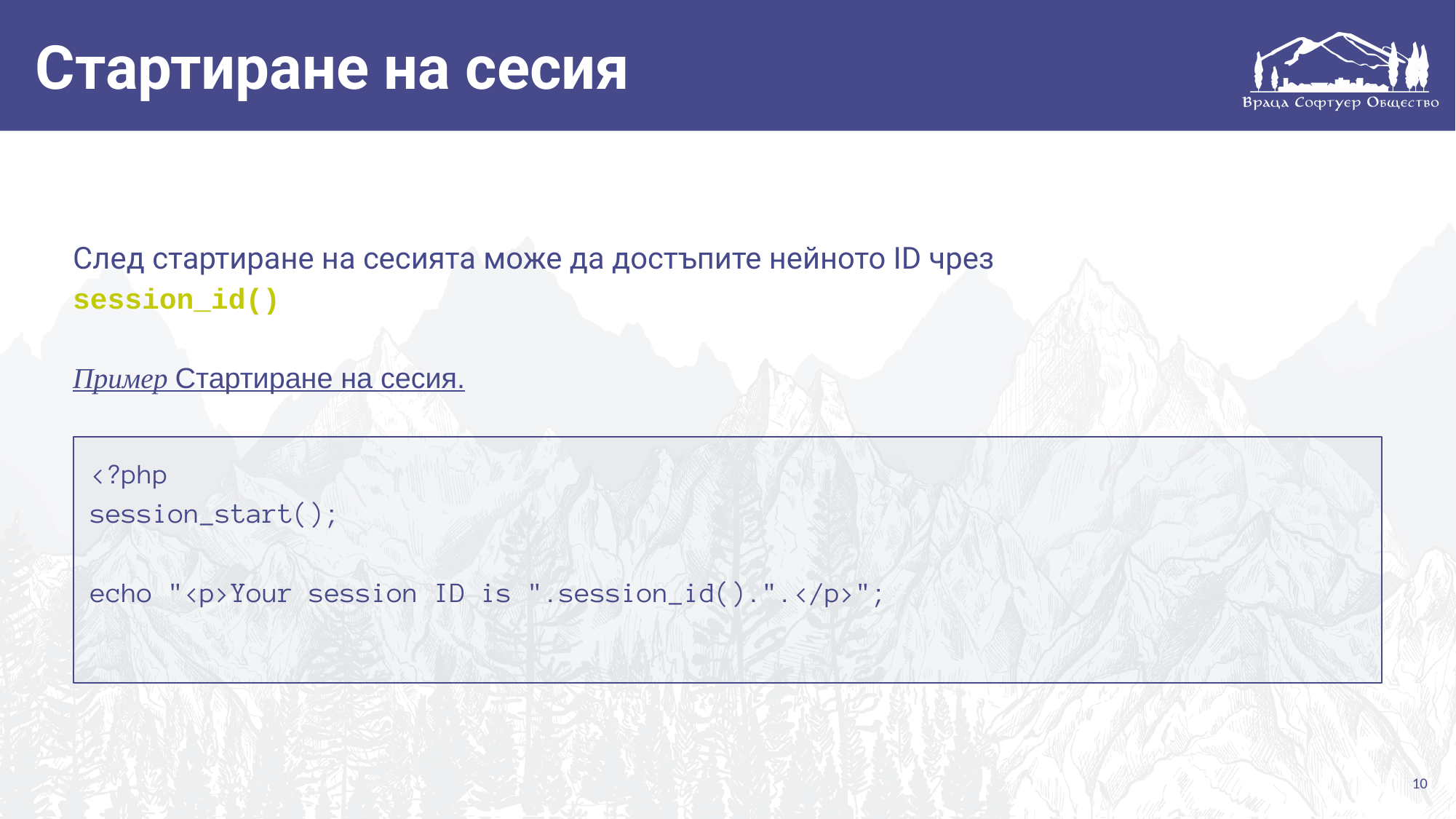

# Стартиране на сесия
След стартиране на сесията може да достъпите нейното ID чрез session_id()

Пример Стартиране на сесия.

<?php
session_start();

echo "<p>Your session ID is ".session_id().".</p>";
10